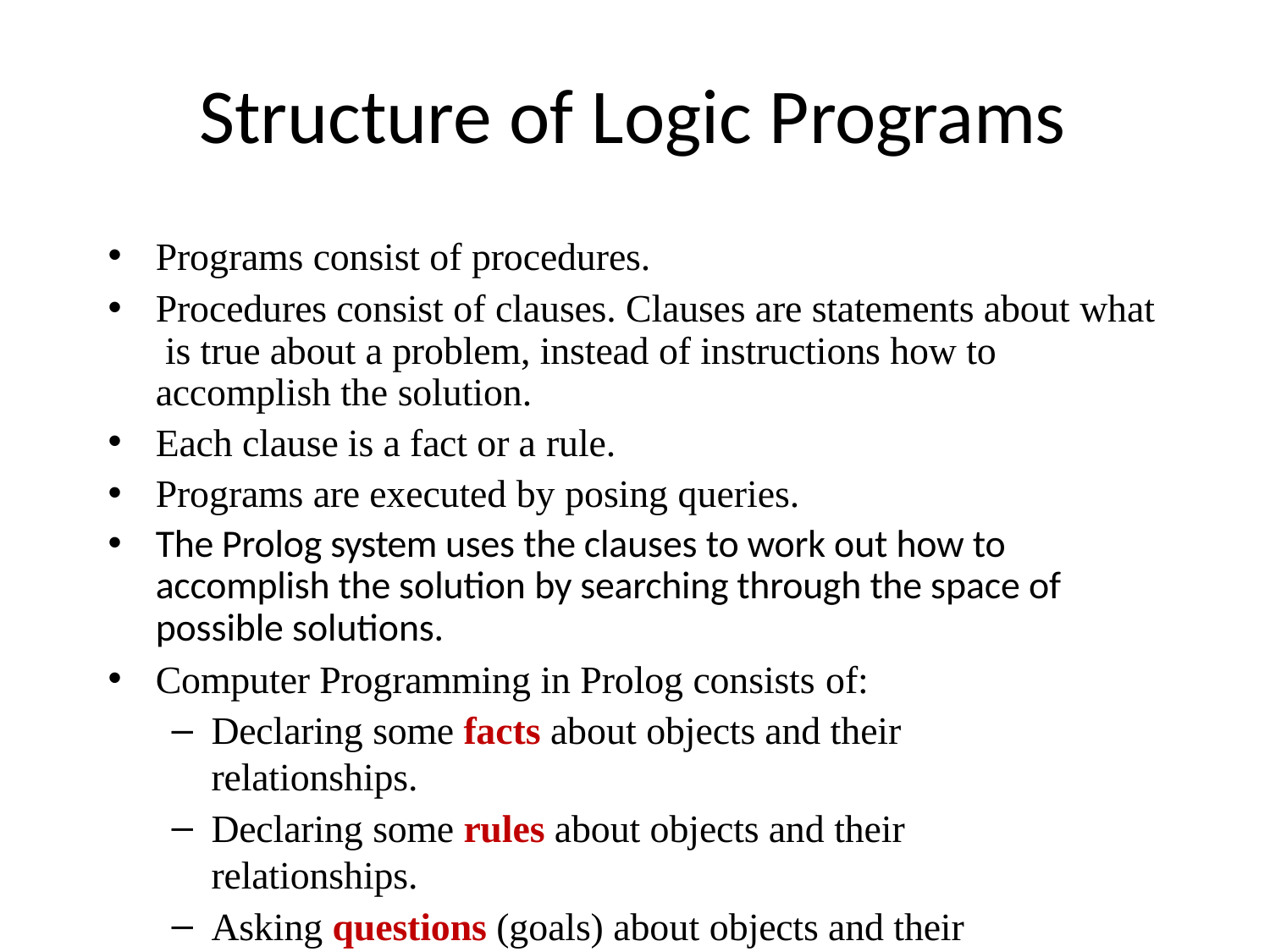

# Structure of Logic Programs
Programs consist of procedures.
Procedures consist of clauses. Clauses are statements about what  is true about a problem, instead of instructions how to  accomplish the solution.
Each clause is a fact or a rule.
Programs are executed by posing queries.
The Prolog system uses the clauses to work out how to  accomplish the solution by searching through the space of  possible solutions.
Computer Programming in Prolog consists of:
Declaring some facts about objects and their relationships.
Declaring some rules about objects and their relationships.
Asking questions (goals) about objects and their  relationships.